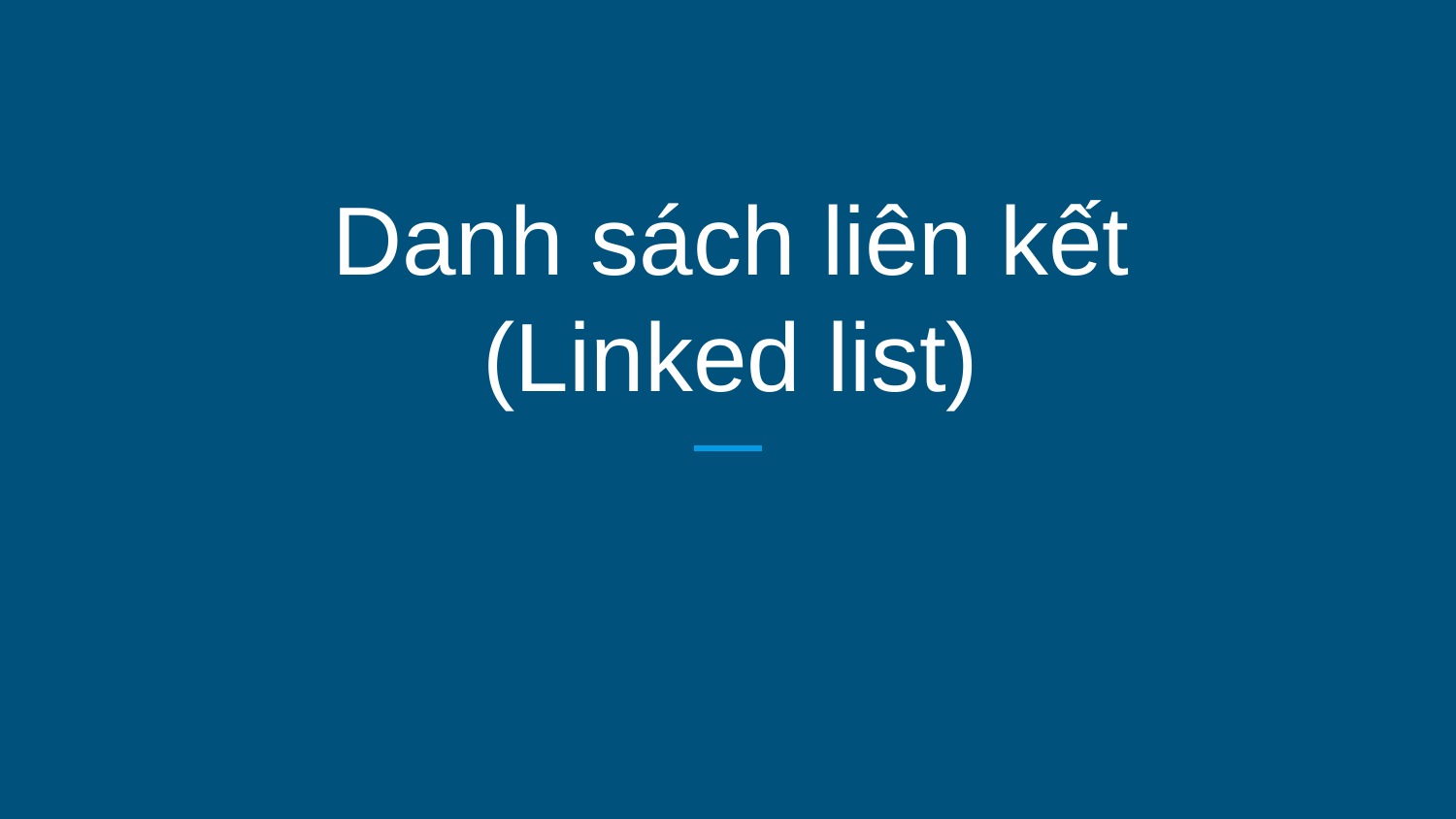

# Danh sách liên kết
(Linked list)